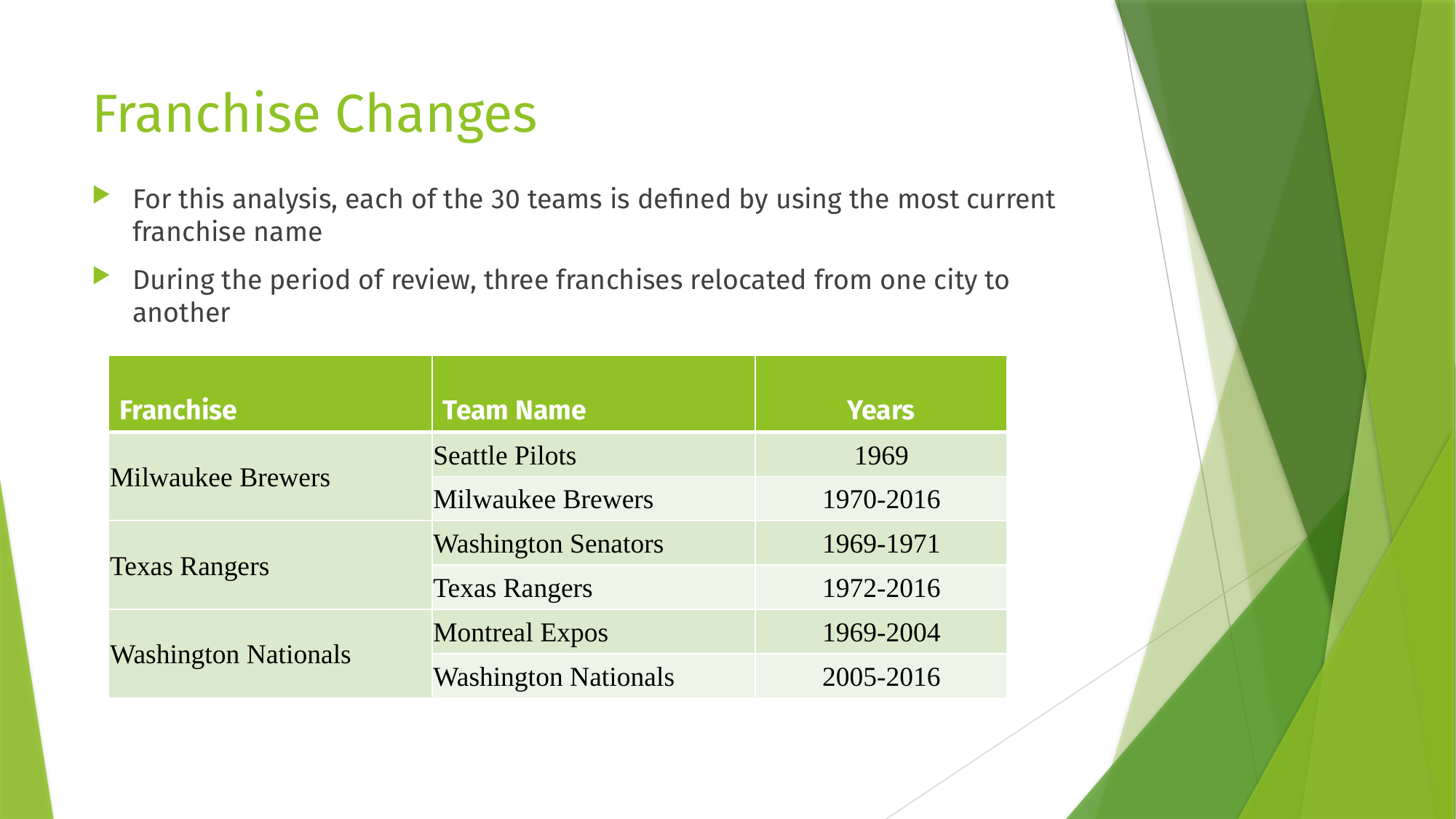

# Franchise Changes
For this analysis, each of the 30 teams is defined by using the most current franchise name
During the period of review, three franchises relocated from one city to another

| Franchise | Team Name | Years |
| --- | --- | --- |
| Milwaukee Brewers | Seattle Pilots | 1969 |
|  | Milwaukee Brewers | 1970-2016 |
| Texas Rangers | Washington Senators | 1969-1971 |
|  | Texas Rangers | 1972-2016 |
| Washington Nationals | Montreal Expos | 1969-2004 |
|  | Washington Nationals | 2005-2016 |